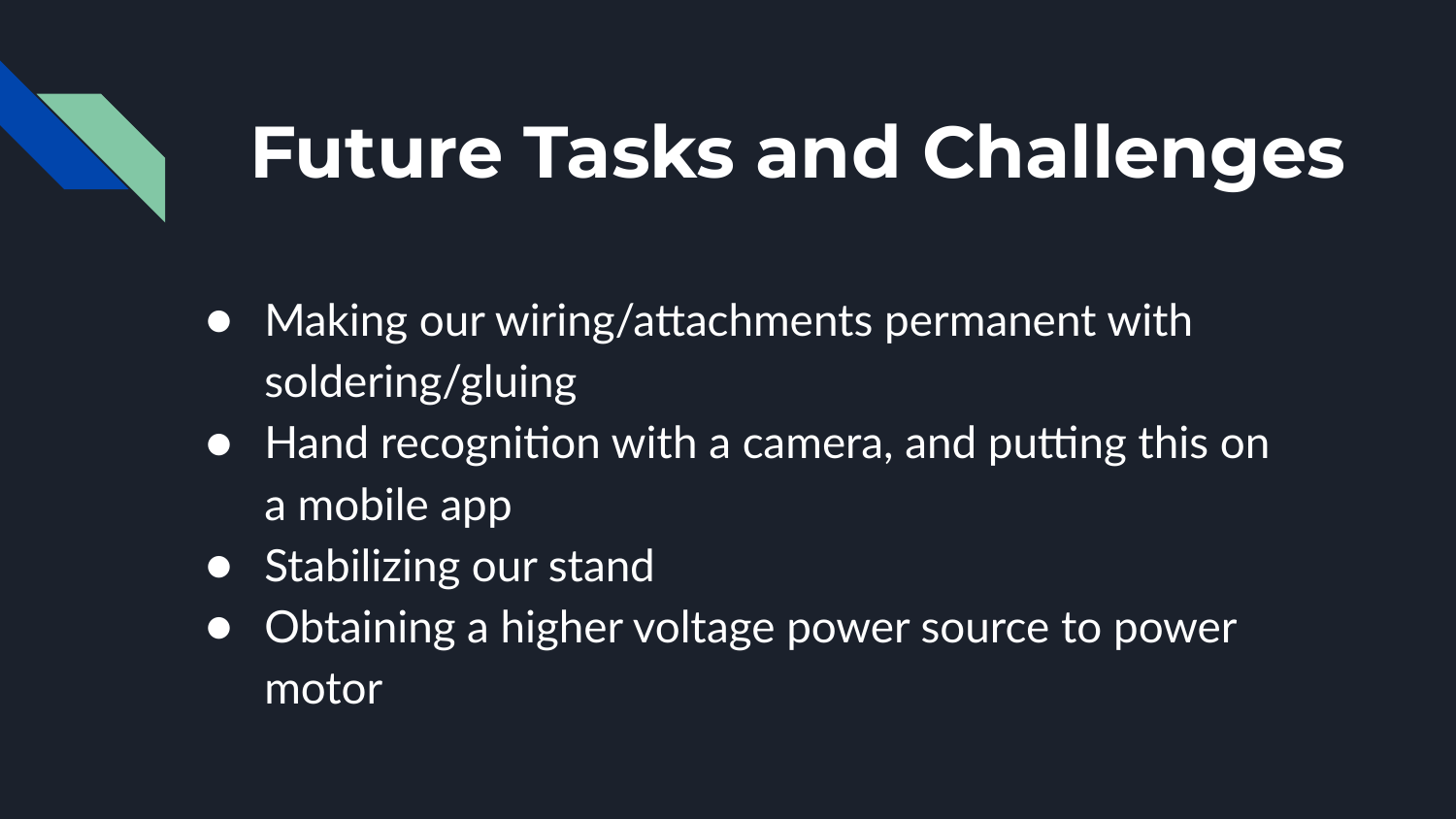

# Future Tasks and Challenges
Making our wiring/attachments permanent with soldering/gluing
Hand recognition with a camera, and putting this on a mobile app
Stabilizing our stand
Obtaining a higher voltage power source to power motor